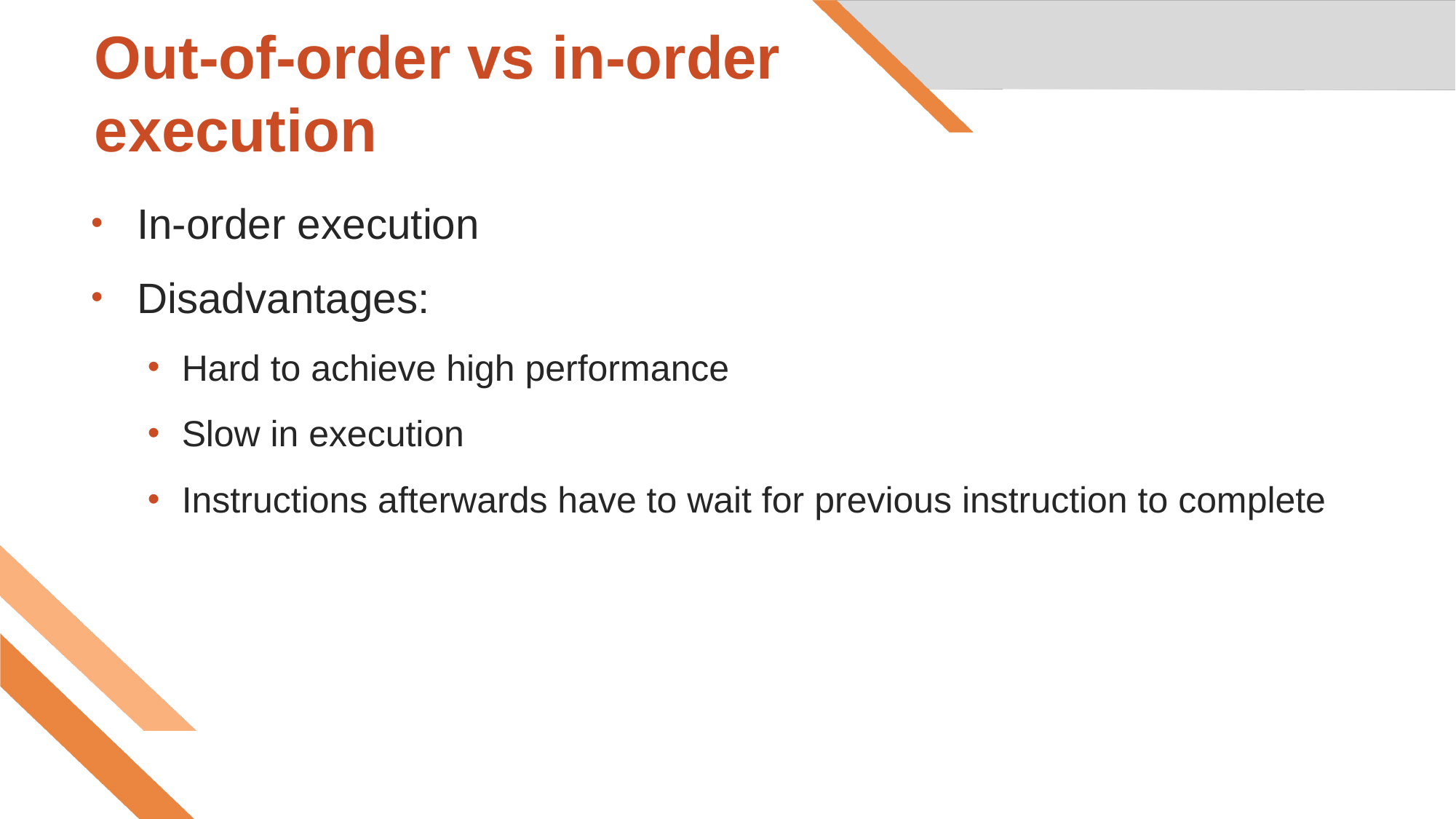

# Out-of-order vs in-order execution
In-order execution
Disadvantages:
Hard to achieve high performance
Slow in execution
Instructions afterwards have to wait for previous instruction to complete